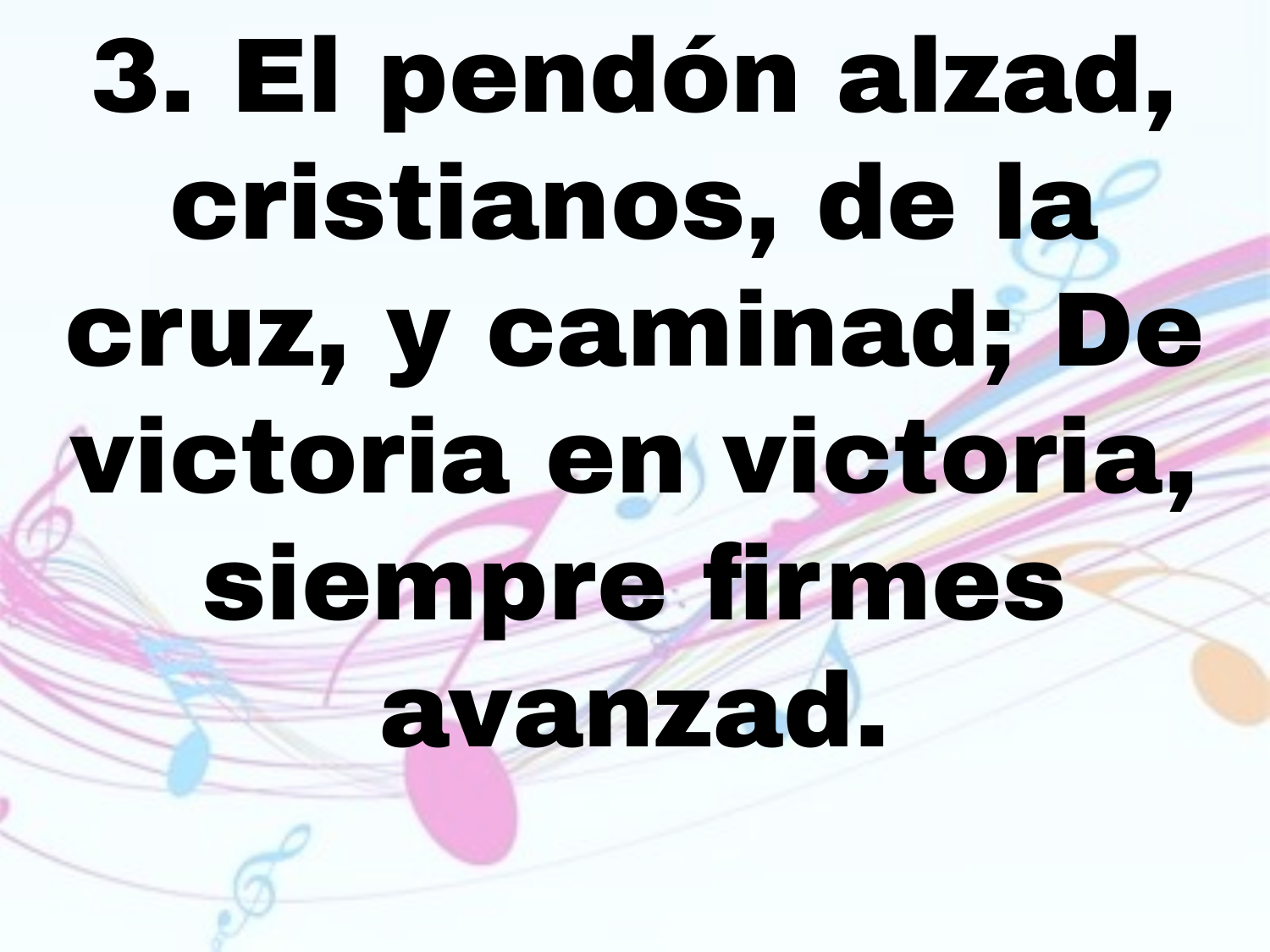

3. El pendón alzad, cristianos, de la cruz, y caminad; De victoria en victoria, siempre firmes
avanzad.